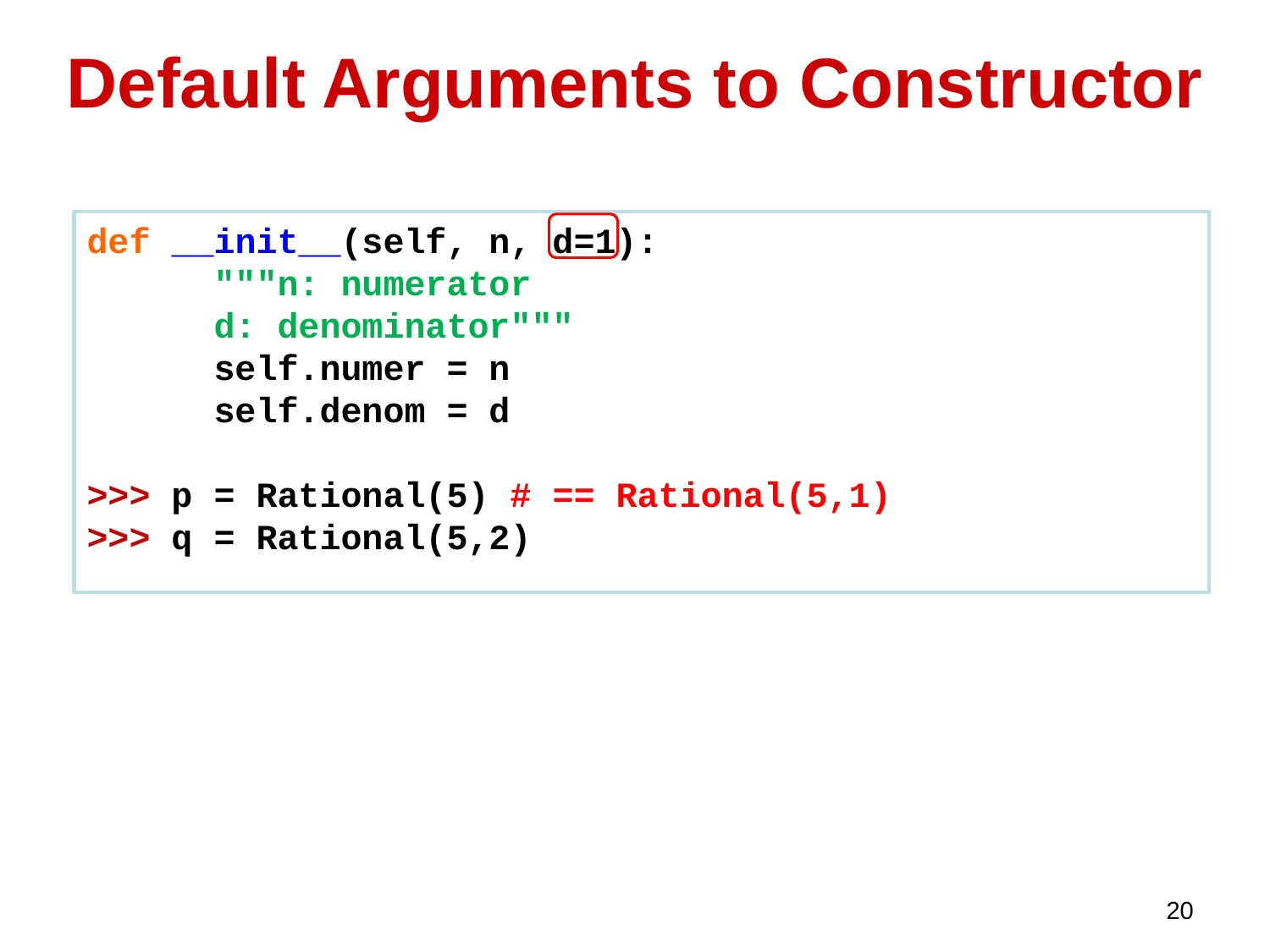

# Default Arguments to Constructor
def __init__(self, n, d=1):
	"""n: numerator
	d: denominator"""
	self.numer = n
	self.denom = d

>>> p = Rational(5) # == Rational(5,1)
>>> q = Rational(5,2)

20